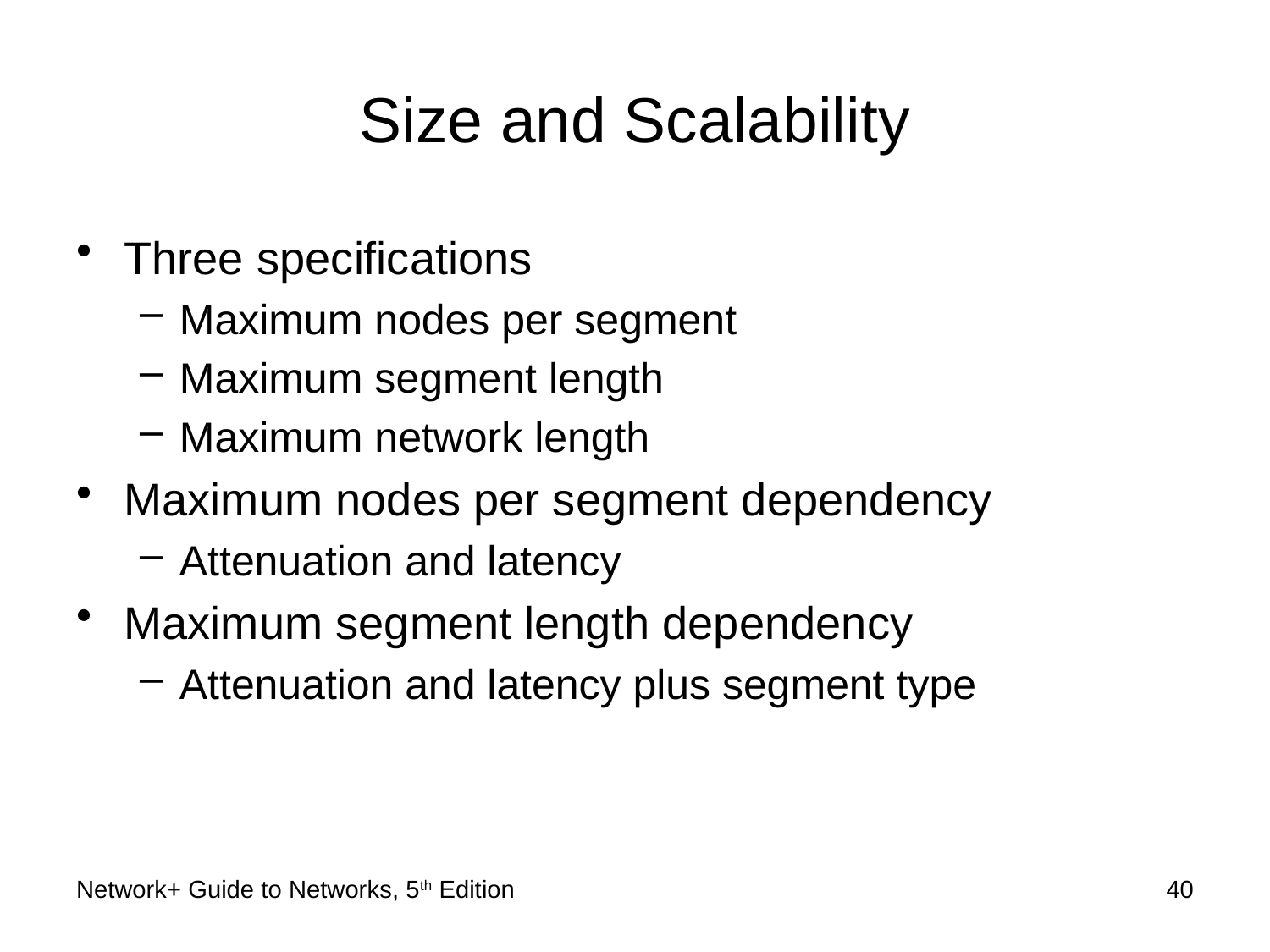

# Size and Scalability
Three specifications
Maximum nodes per segment
Maximum segment length
Maximum network length
Maximum nodes per segment dependency
Attenuation and latency
Maximum segment length dependency
Attenuation and latency plus segment type
Network+ Guide to Networks, 5th Edition
40